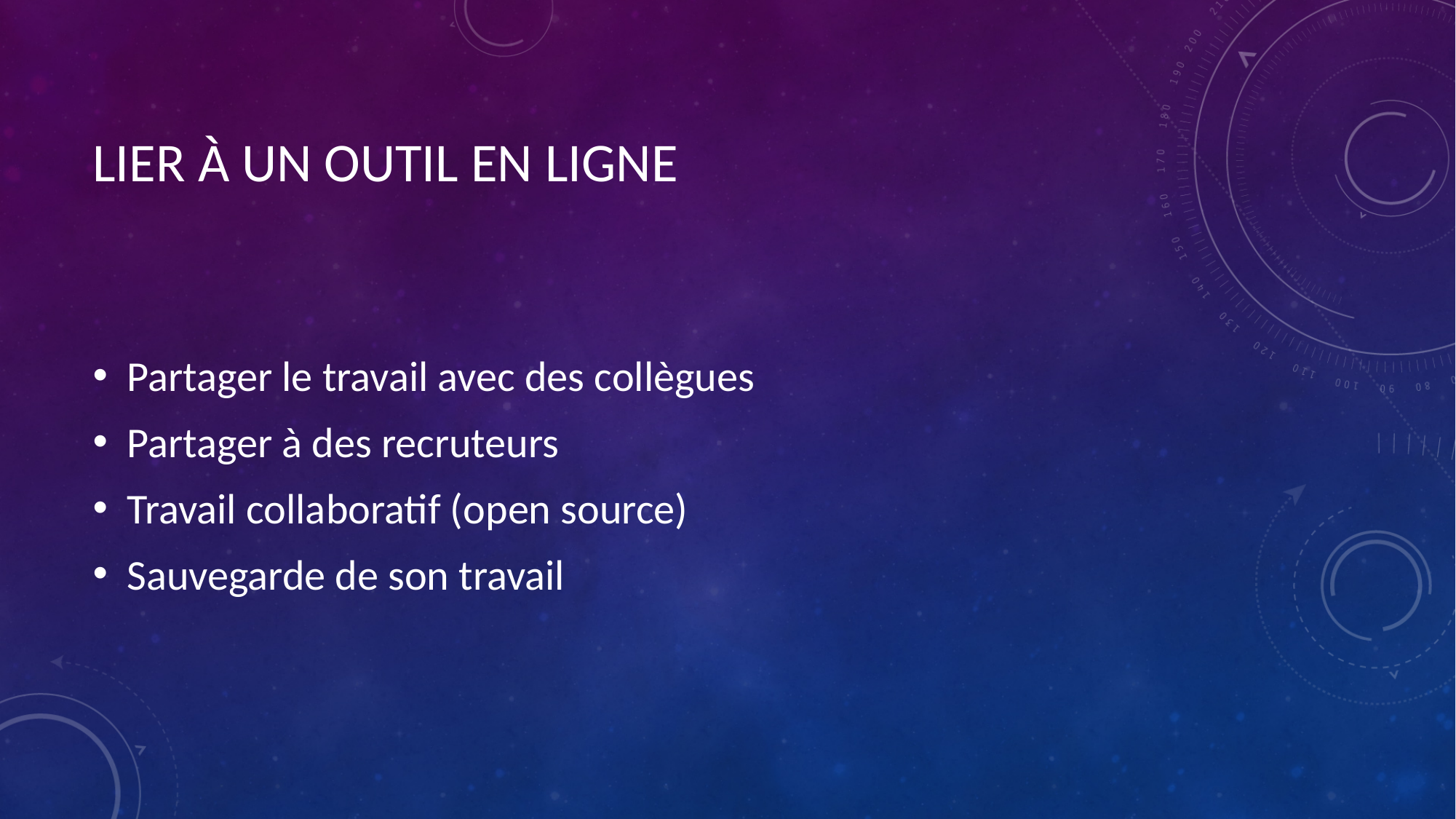

# Lier à un outil en ligne
Partager le travail avec des collègues
Partager à des recruteurs
Travail collaboratif (open source)
Sauvegarde de son travail